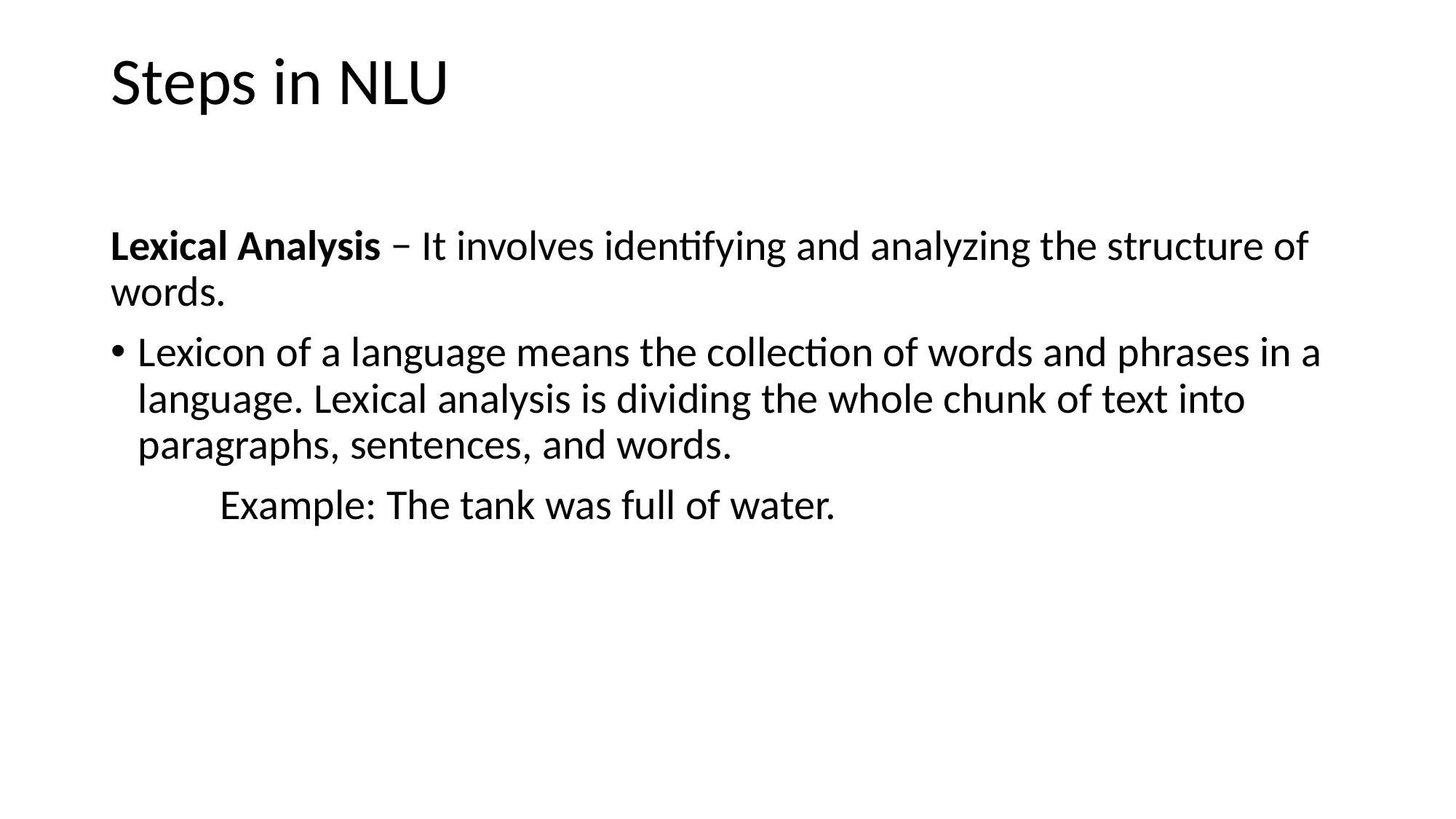

# Steps in NLU
Lexical Analysis − It involves identifying and analyzing the structure of words.
Lexicon of a language means the collection of words and phrases in a language. Lexical analysis is dividing the whole chunk of text into paragraphs, sentences, and words.
	Example: The tank was full of water.